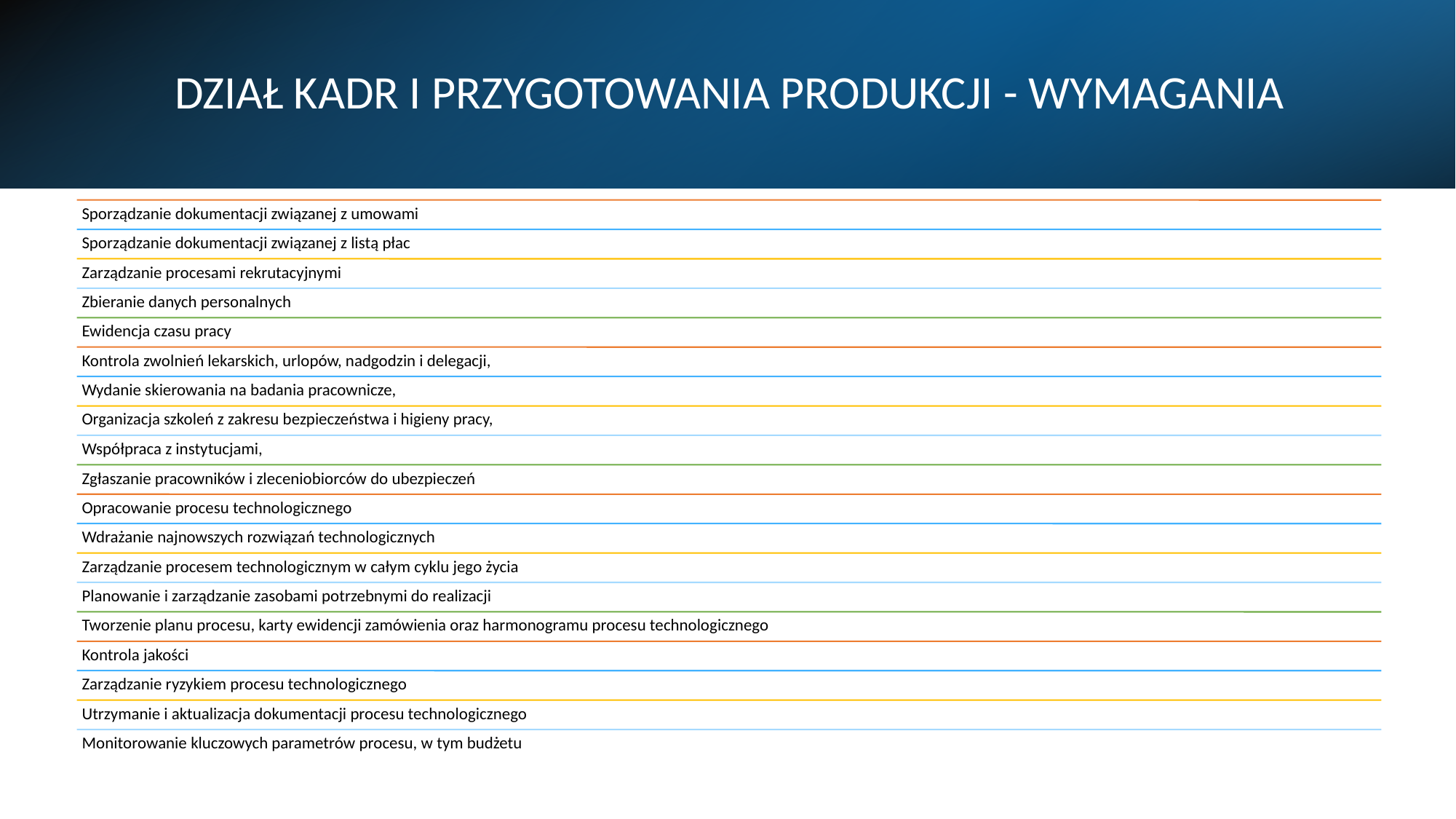

# DZIAŁ KADR I PRZYGOTOWANIA PRODUKCJI - WYMAGANIA
Sporządzanie dokumentacji związanej z umowami
Sporządzanie dokumentacji związanej z listą płac
Zarządzanie procesami rekrutacyjnymi
Zbieranie danych personalnych
Ewidencja czasu pracy
Kontrola zwolnień lekarskich, urlopów, nadgodzin i delegacji,
Wydanie skierowania na badania pracownicze,
Organizacja szkoleń z zakresu bezpieczeństwa i higieny pracy,
Współpraca z instytucjami,
Zgłaszanie pracowników i zleceniobiorców do ubezpieczeń
Opracowanie procesu technologicznego
Wdrażanie najnowszych rozwiązań technologicznych
Zarządzanie procesem technologicznym w całym cyklu jego życia
Planowanie i zarządzanie zasobami potrzebnymi do realizacji
Tworzenie planu procesu, karty ewidencji zamówienia oraz harmonogramu procesu technologicznego
Kontrola jakości
Zarządzanie ryzykiem procesu technologicznego
Utrzymanie i aktualizacja dokumentacji procesu technologicznego
Monitorowanie kluczowych parametrów procesu, w tym budżetu
27